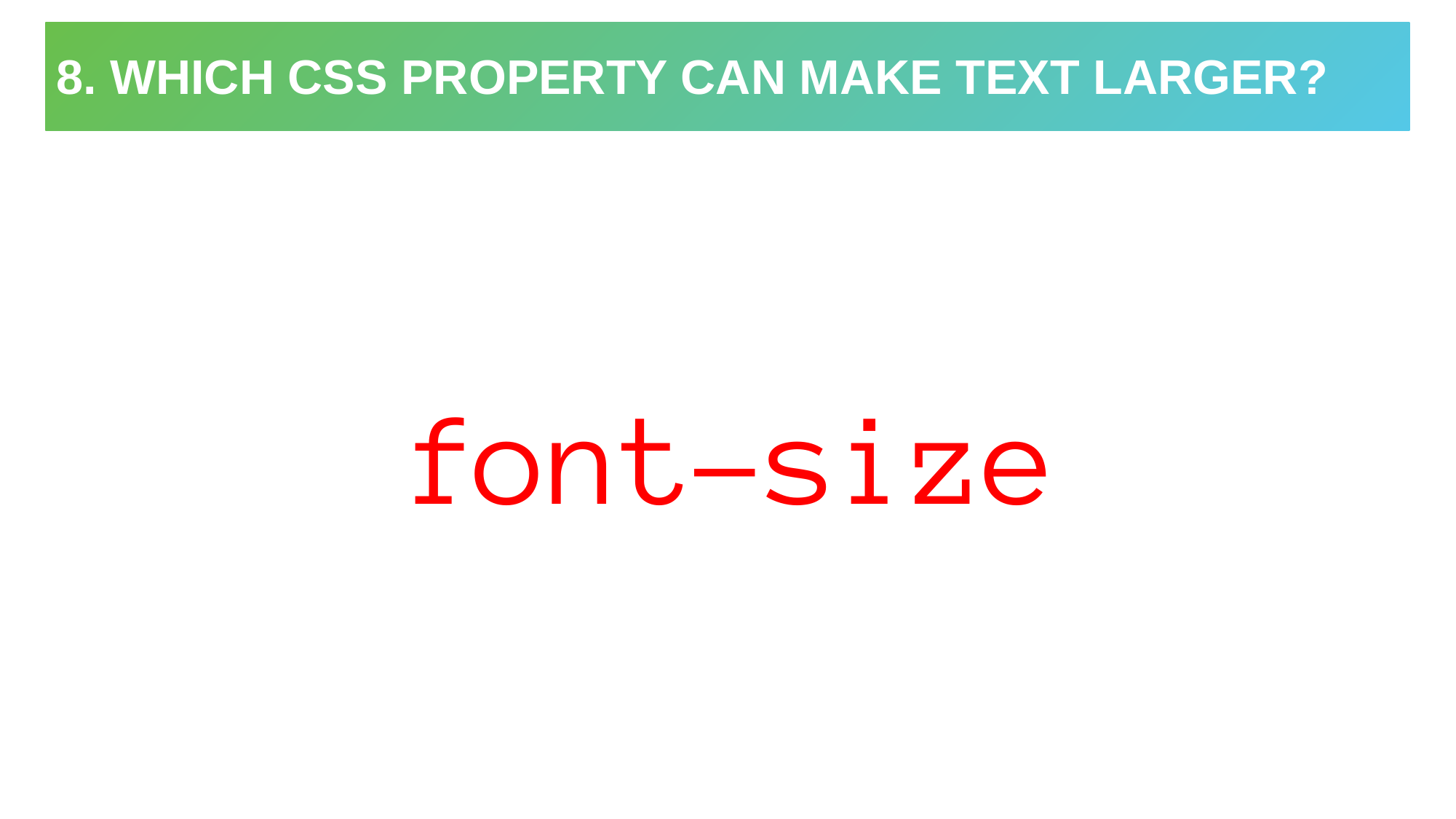

# 8. Which CSS property can make text larger?
font-size